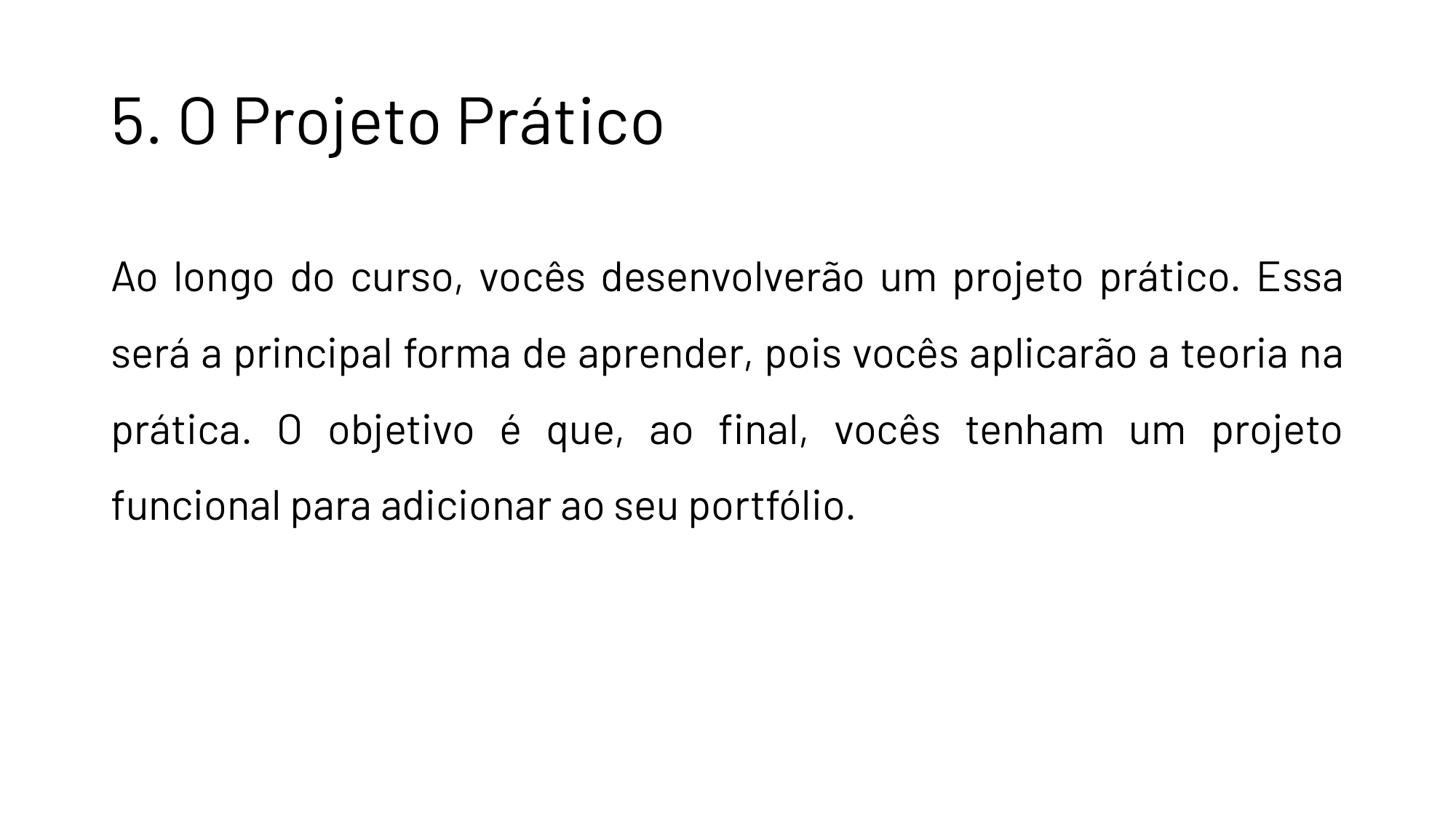

# 5. O Projeto Prático
Ao longo do curso, vocês desenvolverão um projeto prático. Essa será a principal forma de aprender, pois vocês aplicarão a teoria na prática. O objetivo é que, ao final, vocês tenham um projeto funcional para adicionar ao seu portfólio.